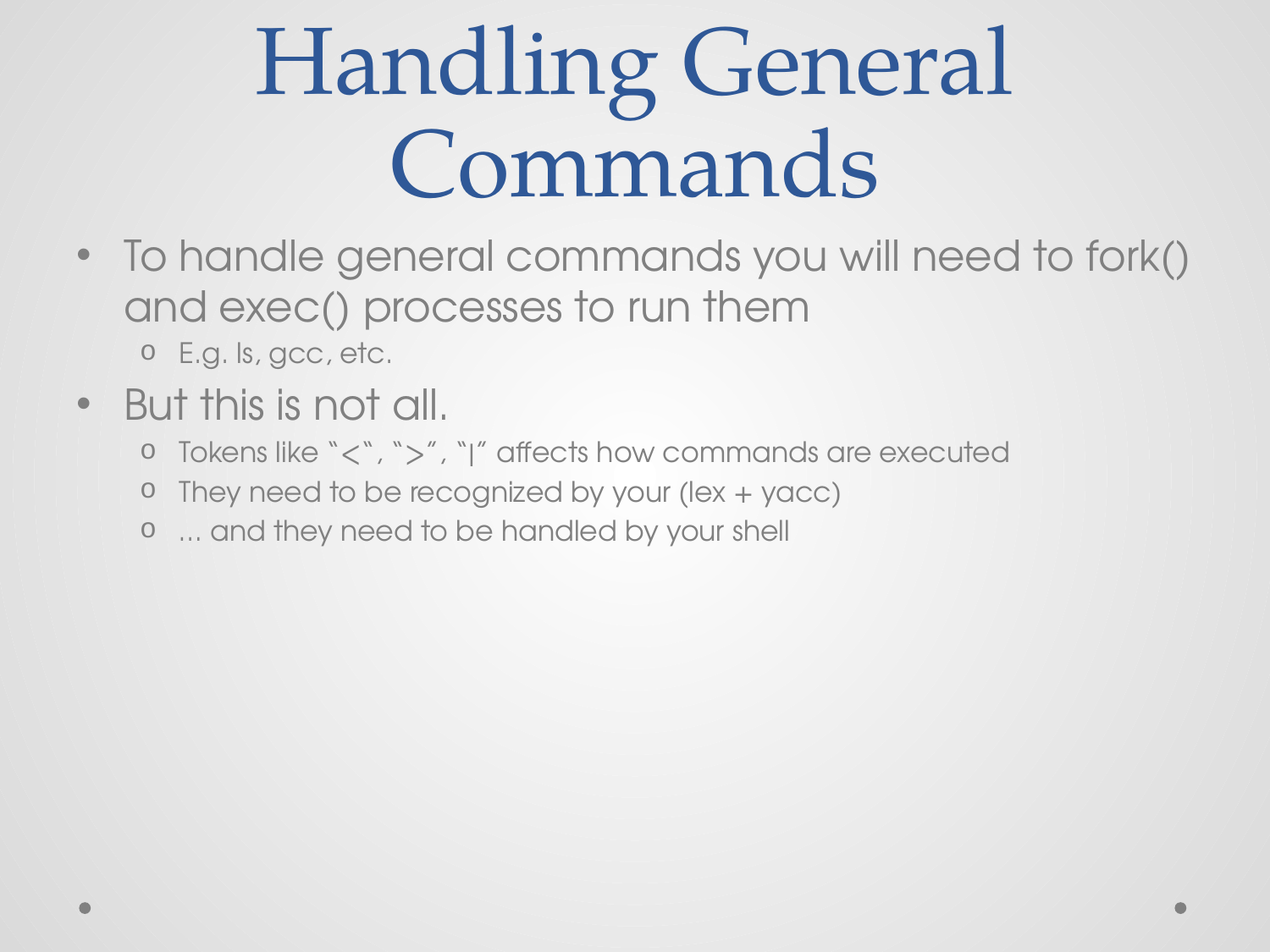

# Handling General Commands
To handle general commands you will need to fork() and exec() processes to run them
E.g. ls, gcc, etc.
But this is not all.
Tokens like “<“, “>”, “|” affects how commands are executed
They need to be recognized by your (lex + yacc)
… and they need to be handled by your shell